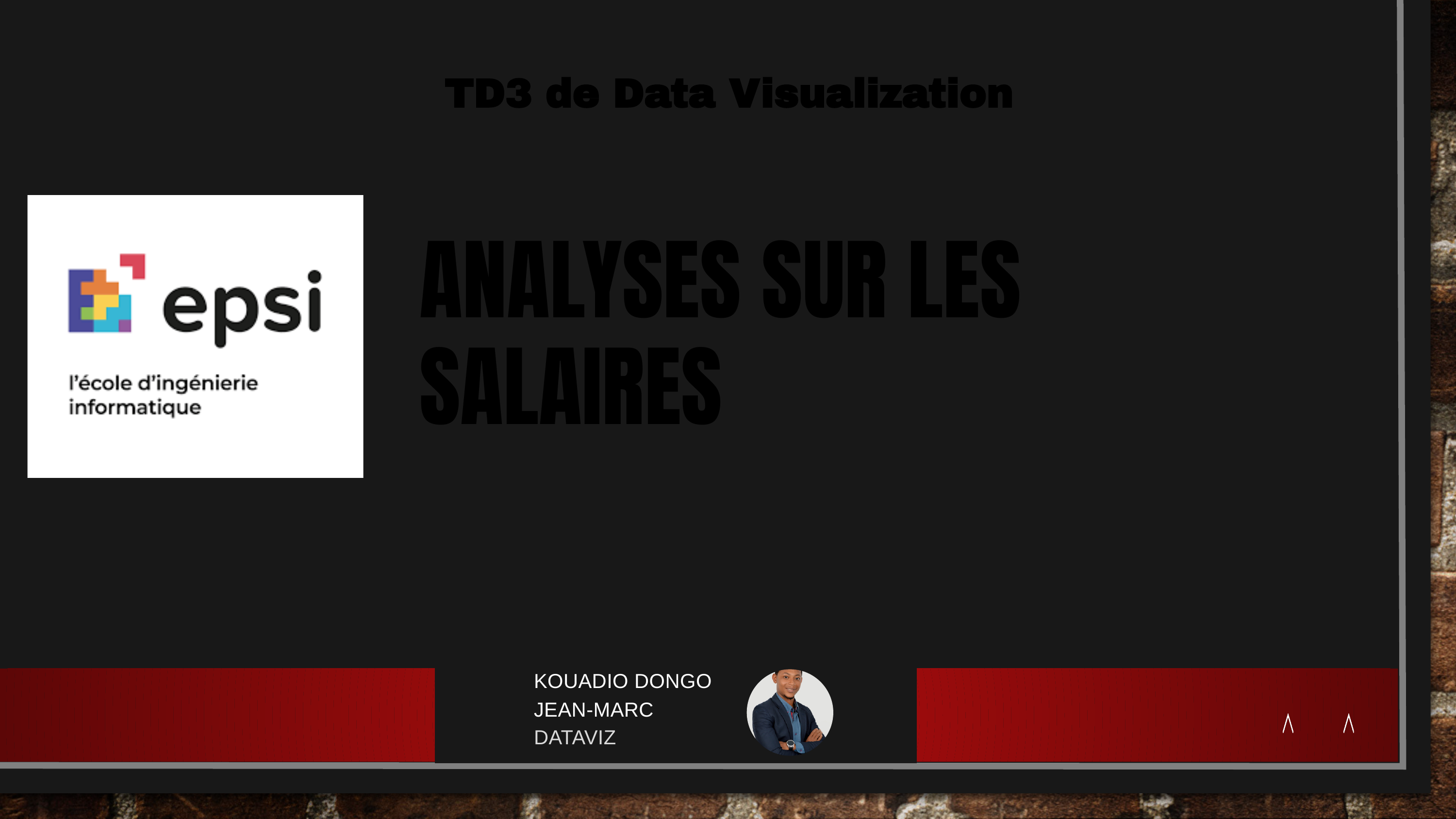

TD3 de Data Visualization

ANALYSES SUR LES SALAIRES

KOUADIO DONGO JEAN-MARC
DATAVIZ